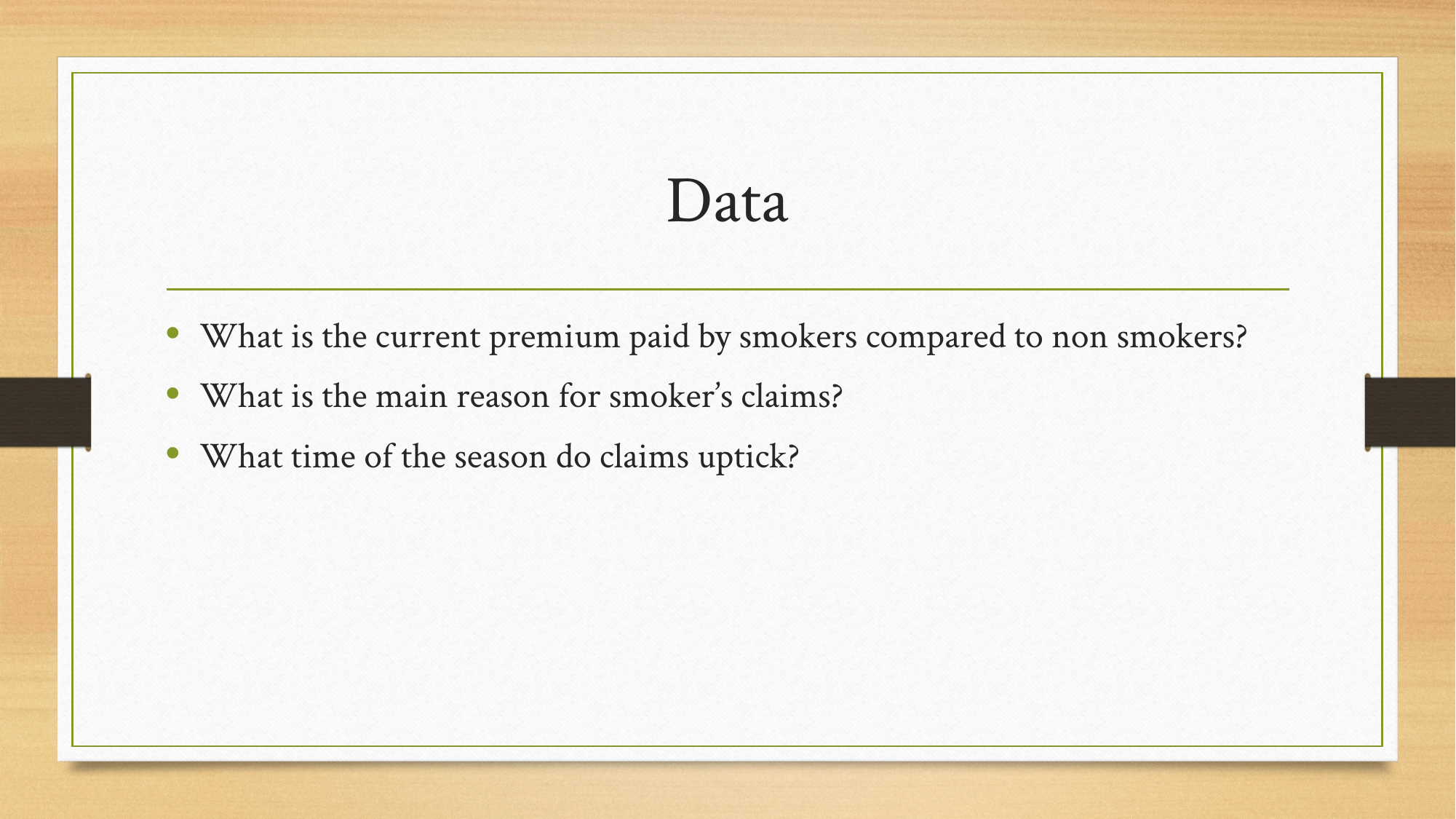

# Data
What is the current premium paid by smokers compared to non smokers?
What is the main reason for smoker’s claims?
What time of the season do claims uptick?